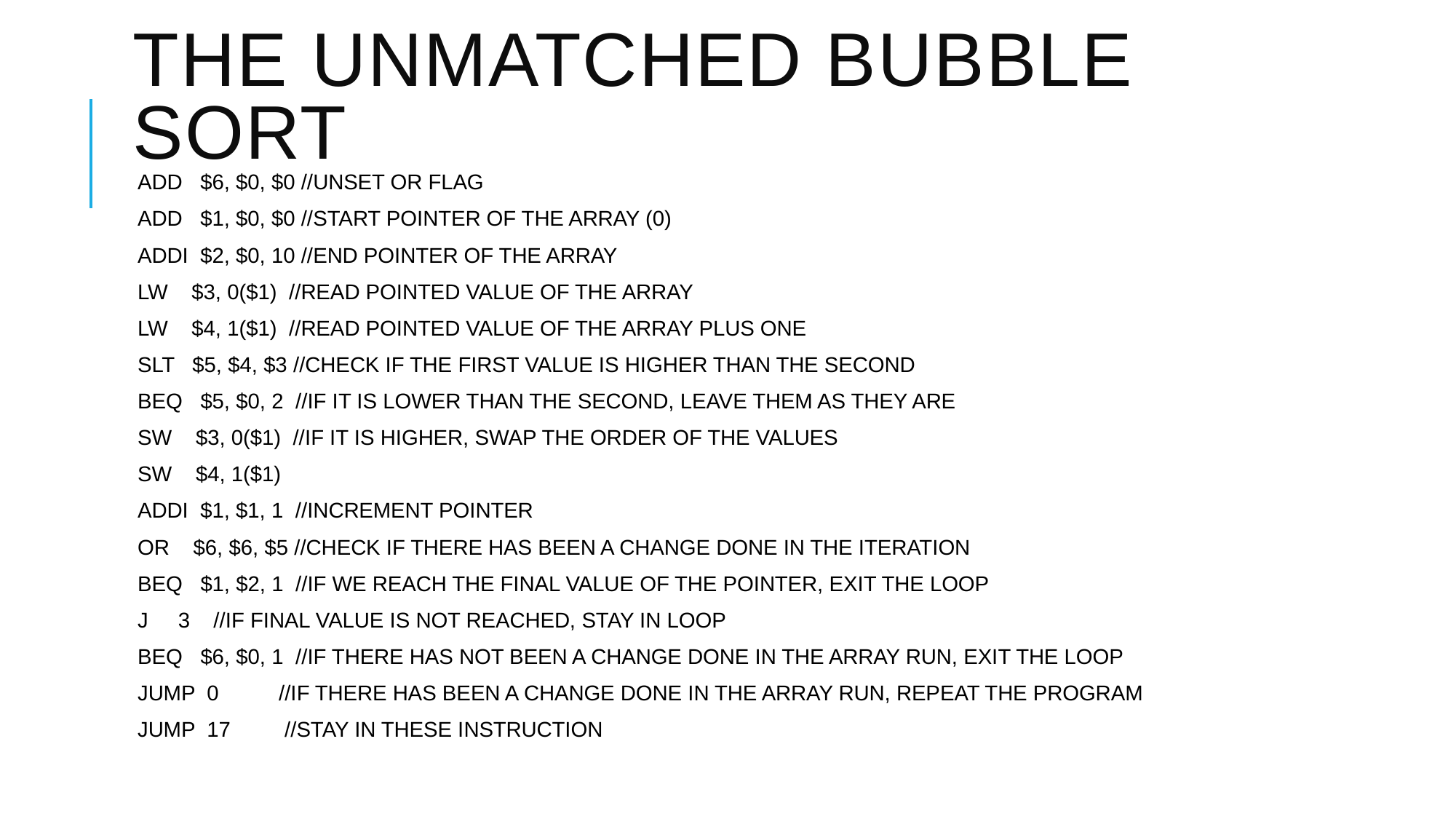

# The unmatched bubble sort
ADD   $6, $0, $0 //UNSET OR FLAG
ADD   $1, $0, $0 //START POINTER OF THE ARRAY (0)
ADDI  $2, $0, 10 //END POINTER OF THE ARRAY
LW    $3, 0($1)  //READ POINTED VALUE OF THE ARRAY
LW    $4, 1($1)  //READ POINTED VALUE OF THE ARRAY PLUS ONE
SLT   $5, $4, $3 //CHECK IF THE FIRST VALUE IS HIGHER THAN THE SECOND
BEQ   $5, $0, 2  //IF IT IS LOWER THAN THE SECOND, LEAVE THEM AS THEY ARE
SW    $3, 0($1)  //IF IT IS HIGHER, SWAP THE ORDER OF THE VALUES
SW    $4, 1($1)
ADDI  $1, $1, 1  //INCREMENT POINTER
OR    $6, $6, $5 //CHECK IF THERE HAS BEEN A CHANGE DONE IN THE ITERATION
BEQ   $1, $2, 1  //IF WE REACH THE FINAL VALUE OF THE POINTER, EXIT THE LOOP
J     3		 //IF FINAL VALUE IS NOT REACHED, STAY IN LOOP
BEQ   $6, $0, 1  //IF THERE HAS NOT BEEN A CHANGE DONE IN THE ARRAY RUN, EXIT THE LOOP
JUMP  0          //IF THERE HAS BEEN A CHANGE DONE IN THE ARRAY RUN, REPEAT THE PROGRAM
JUMP  17         //STAY IN THESE INSTRUCTION